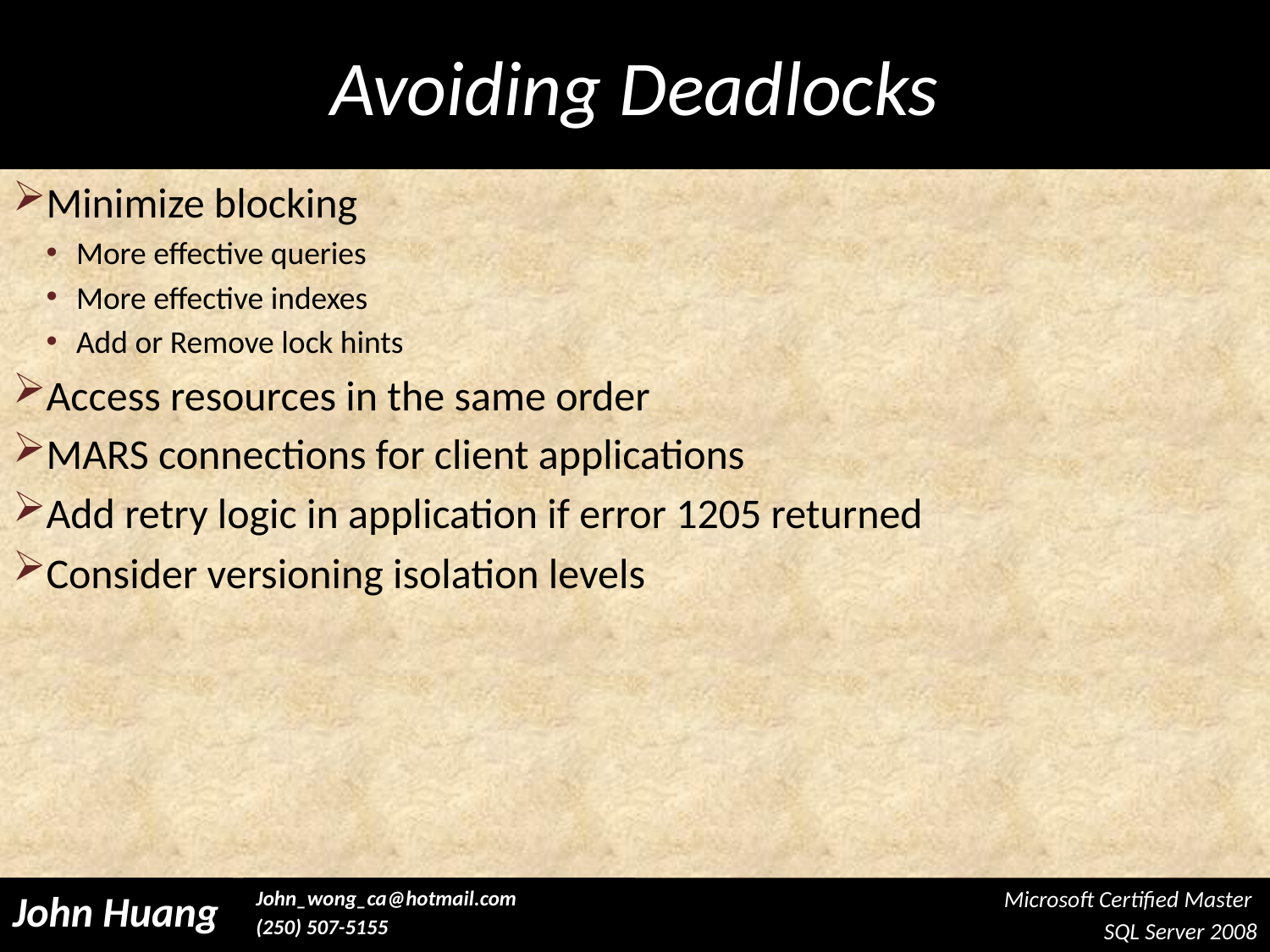

#
Avoiding Deadlocks
Minimize blocking
More effective queries
More effective indexes
Add or Remove lock hints
Access resources in the same order
MARS connections for client applications
Add retry logic in application if error 1205 returned
Consider versioning isolation levels
Microsoft Certified Master
SQL Server 2008
John Huang
John_wong_ca@hotmail.com
(250) 507-5155